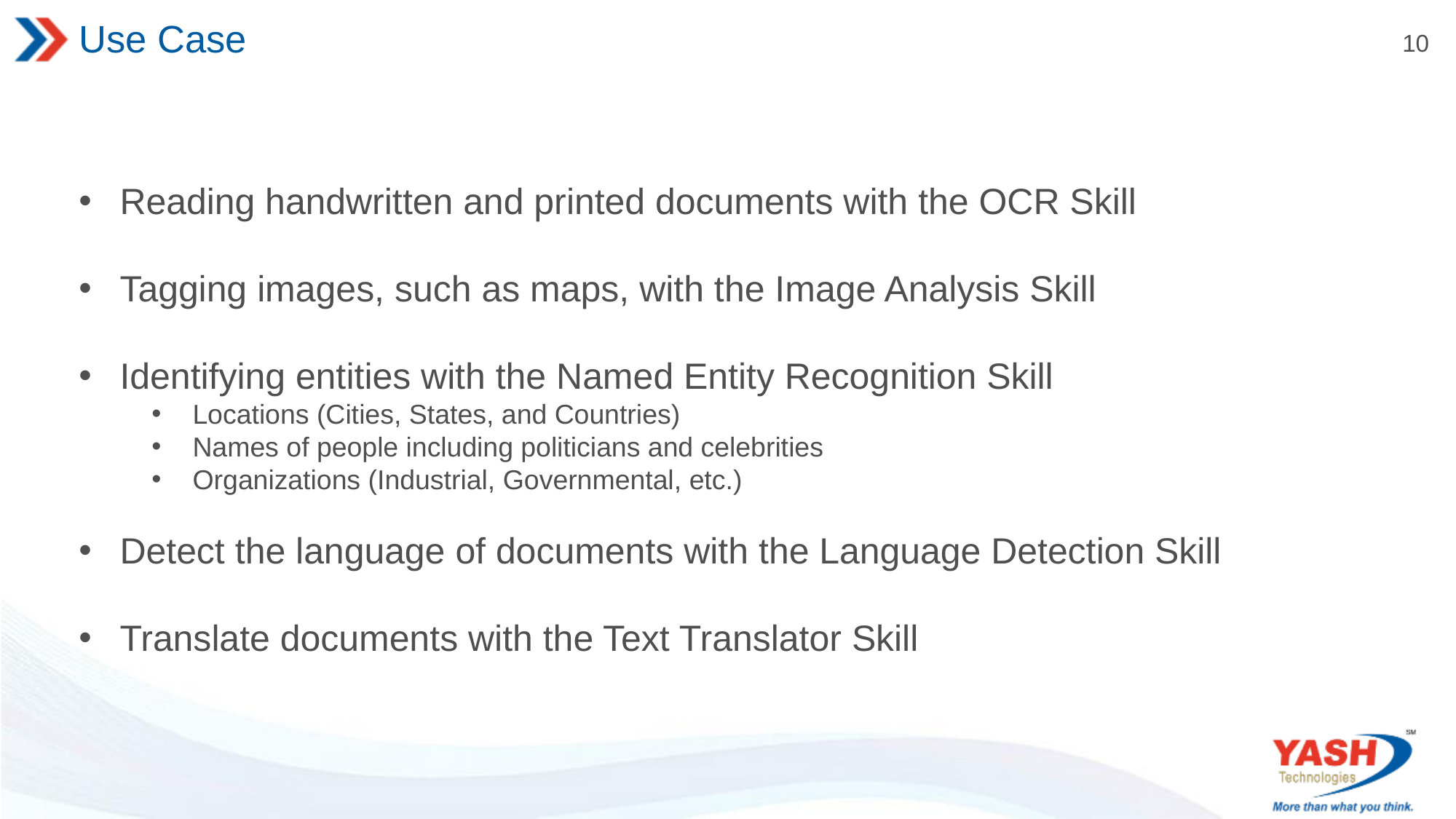

# Use Case
Reading handwritten and printed documents with the OCR Skill

Tagging images, such as maps, with the Image Analysis Skill

Identifying entities with the Named Entity Recognition Skill
Locations (Cities, States, and Countries)
Names of people including politicians and celebrities
Organizations (Industrial, Governmental, etc.)

Detect the language of documents with the Language Detection Skill

Translate documents with the Text Translator Skill